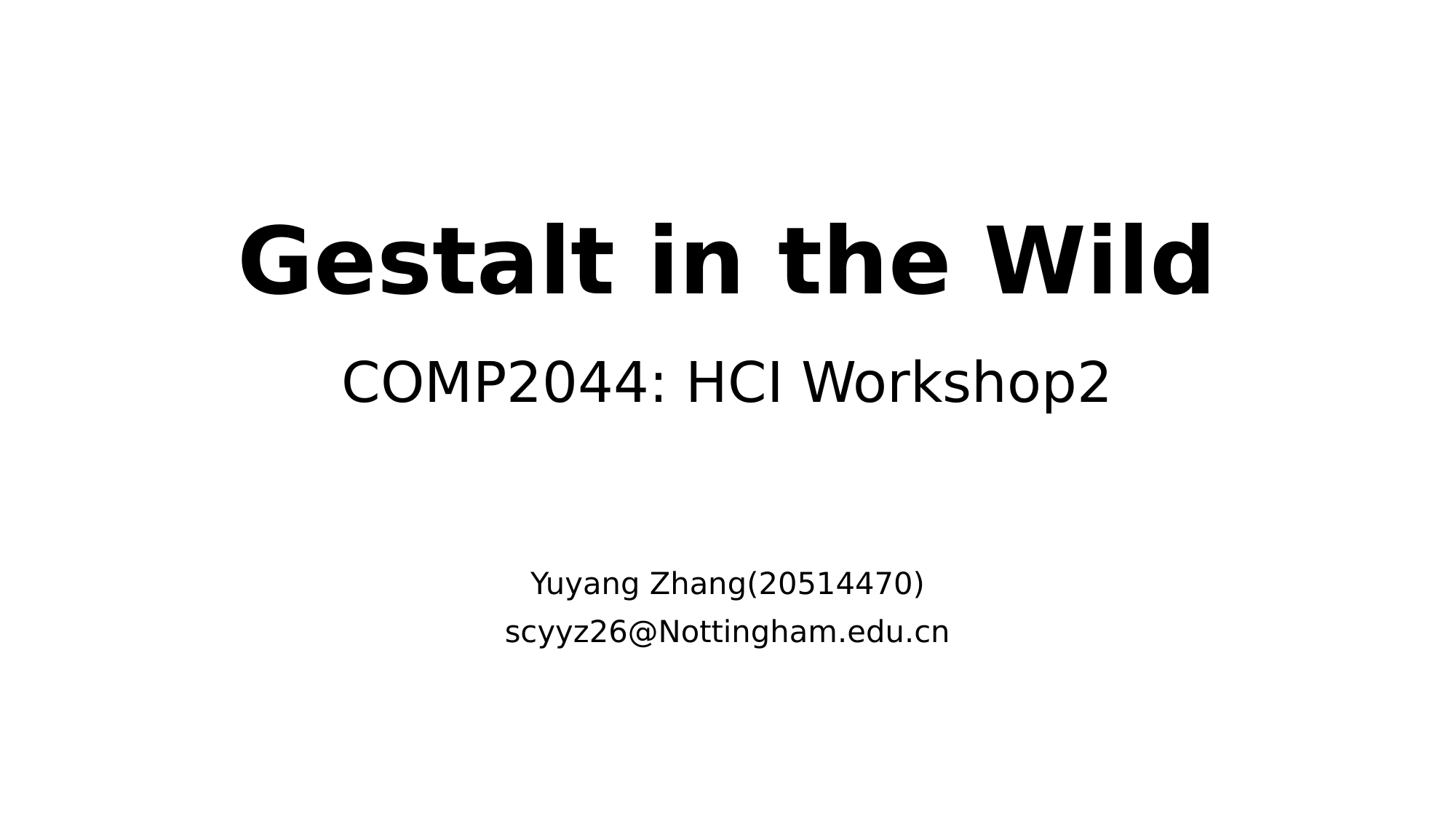

# Gestalt in the Wild COMP2044: HCI Workshop2
Yuyang Zhang(20514470)
scyyz26@Nottingham.edu.cn